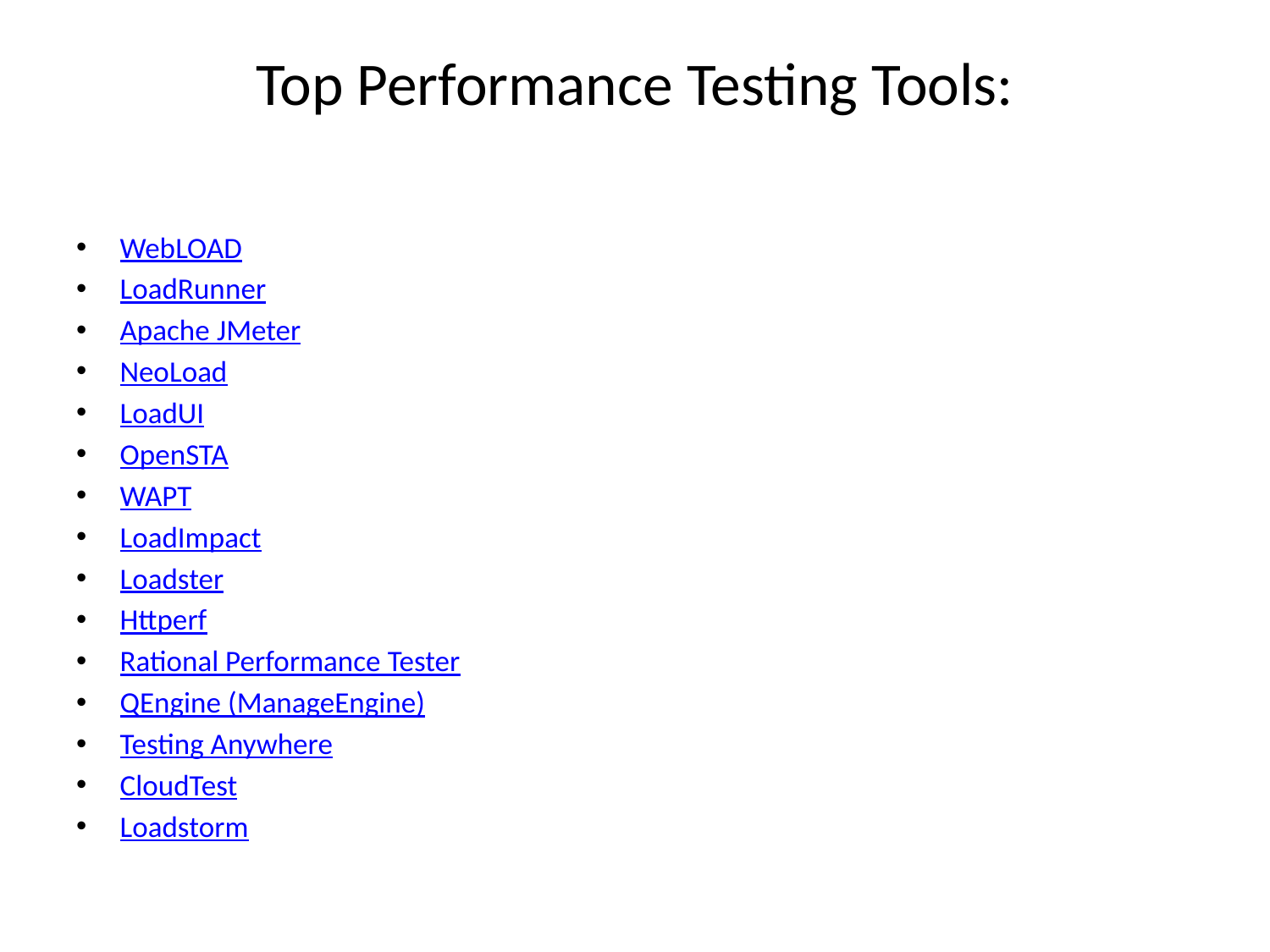

# Top Performance Testing Tools:
WebLOAD
LoadRunner
Apache JMeter
NeoLoad
LoadUI
OpenSTA
WAPT
LoadImpact
Loadster
Httperf
Rational Performance Tester
QEngine (ManageEngine)
Testing Anywhere
CloudTest
Loadstorm